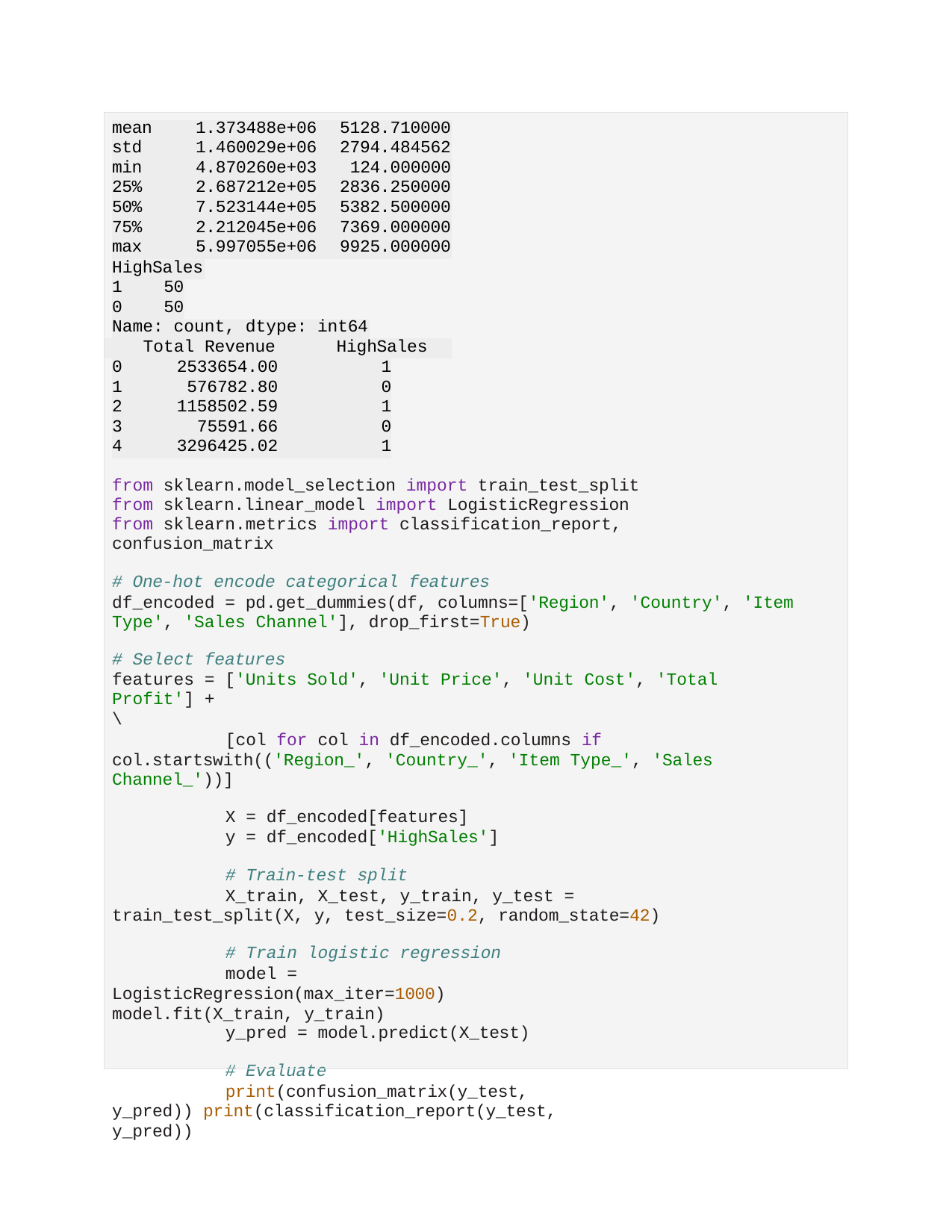

|  |  |  |  |
| --- | --- | --- | --- |
|  | mean | 1.373488e+06 | 5128.710000 |
|  | std | 1.460029e+06 | 2794.484562 |
|  | min | 4.870260e+03 | 124.000000 |
|  | 25% | 2.687212e+05 | 2836.250000 |
|  | 50% | 7.523144e+05 | 5382.500000 |
|  | 75% | 2.212045e+06 | 7369.000000 |
|  | max | 5.997055e+06 | 9925.000000 |
|  | HighSales 1 50 0 50 Name: count, dtype: int64 |  |  |
| Total Revenue HighSales |  |  |  |

| 0 | 2533654.00 | 1 |
| --- | --- | --- |
| 1 | 576782.80 | 0 |
| 2 | 1158502.59 | 1 |
| 3 | 75591.66 | 0 |
| 4 | 3296425.02 | 1 |
from sklearn.model_selection import train_test_split from sklearn.linear_model import LogisticRegression
from sklearn.metrics import classification_report, confusion_matrix
# One-hot encode categorical features
df_encoded = pd.get_dummies(df, columns=['Region', 'Country', 'Item Type', 'Sales Channel'], drop_first=True)
# Select features
features = ['Units Sold', 'Unit Price', 'Unit Cost', 'Total Profit'] +
\
[col for col in df_encoded.columns if col.startswith(('Region_', 'Country_', 'Item Type_', 'Sales Channel_'))]
X = df_encoded[features]
y = df_encoded['HighSales']
# Train-test split
X_train, X_test, y_train, y_test = train_test_split(X, y, test_size=0.2, random_state=42)
# Train logistic regression
model = LogisticRegression(max_iter=1000) model.fit(X_train, y_train)
y_pred = model.predict(X_test)
# Evaluate
print(confusion_matrix(y_test, y_pred)) print(classification_report(y_test, y_pred))